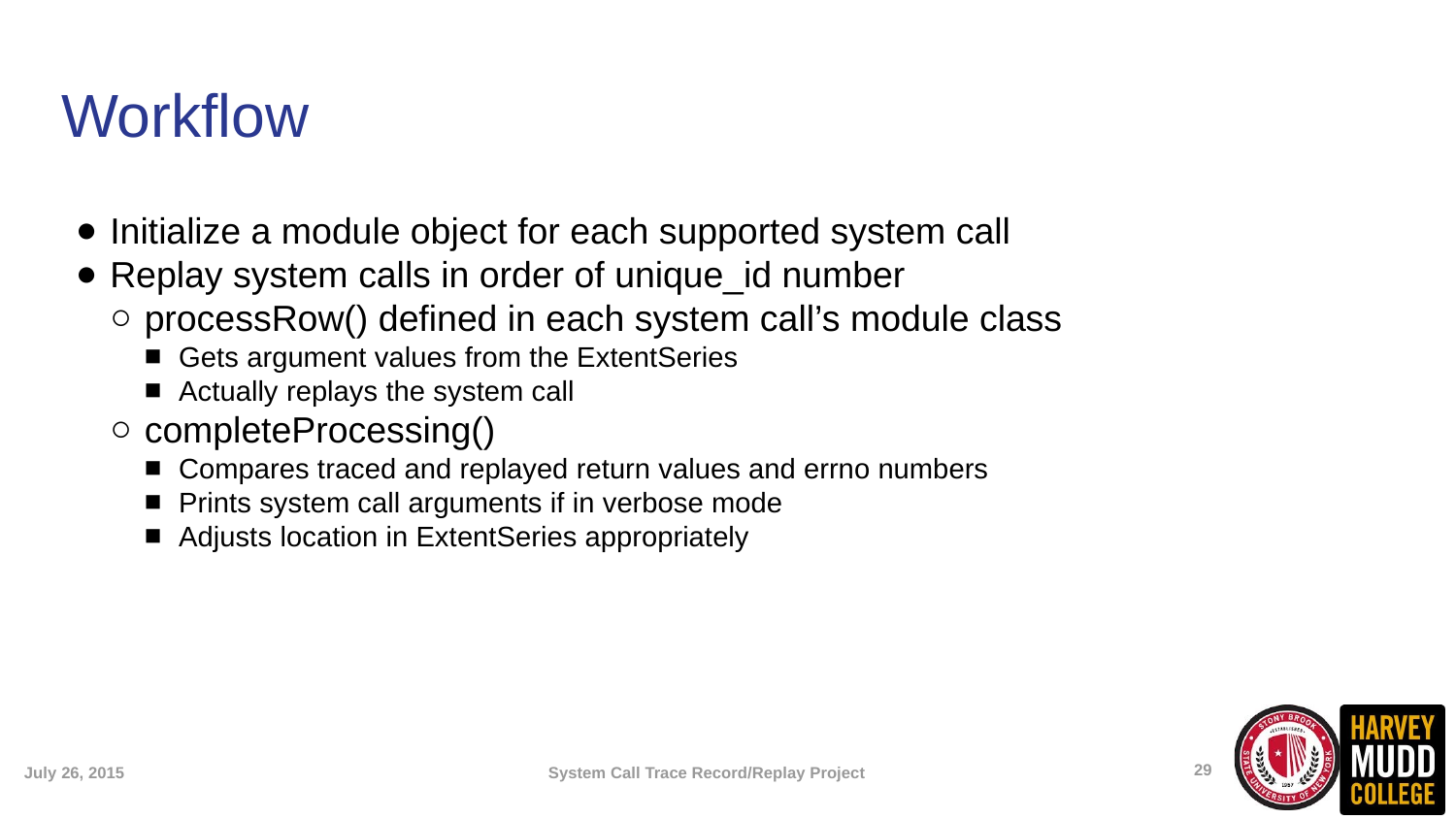

Workflow
Initialize a module object for each supported system call
Replay system calls in order of unique_id number
processRow() defined in each system call’s module class
Gets argument values from the ExtentSeries
Actually replays the system call
completeProcessing()
Compares traced and replayed return values and errno numbers
Prints system call arguments if in verbose mode
Adjusts location in ExtentSeries appropriately
29
July 26, 2015
System Call Trace Record/Replay Project